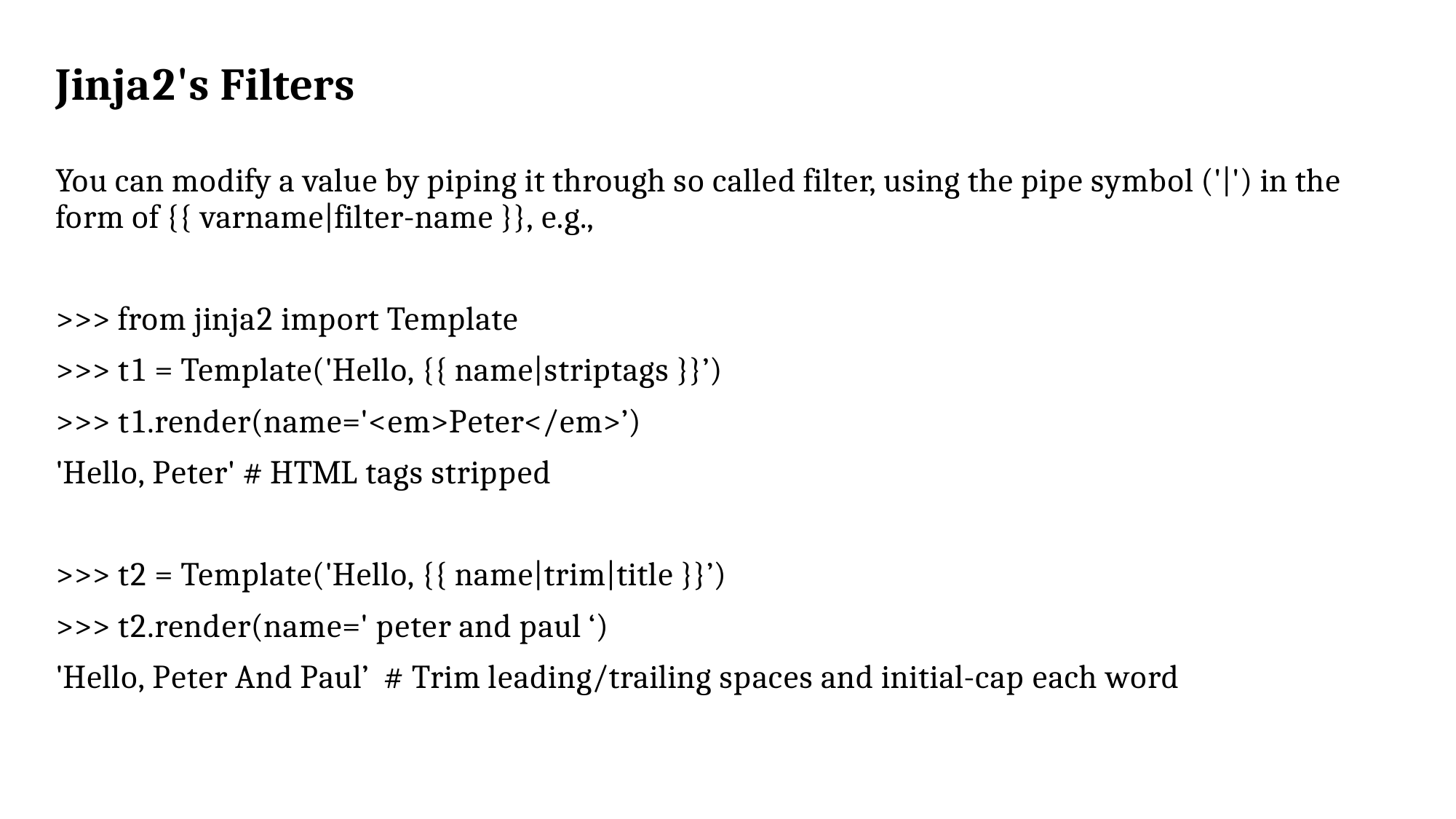

# Jinja2's Filters
You can modify a value by piping it through so called filter, using the pipe symbol ('|') in the form of {{ varname|filter-name }}, e.g.,

>>> from jinja2 import Template
>>> t1 = Template('Hello, {{ name|striptags }}’)
>>> t1.render(name='<em>Peter</em>’)
'Hello, Peter' # HTML tags stripped

>>> t2 = Template('Hello, {{ name|trim|title }}’)
>>> t2.render(name=' peter and paul ‘)
'Hello, Peter And Paul’  # Trim leading/trailing spaces and initial-cap each word